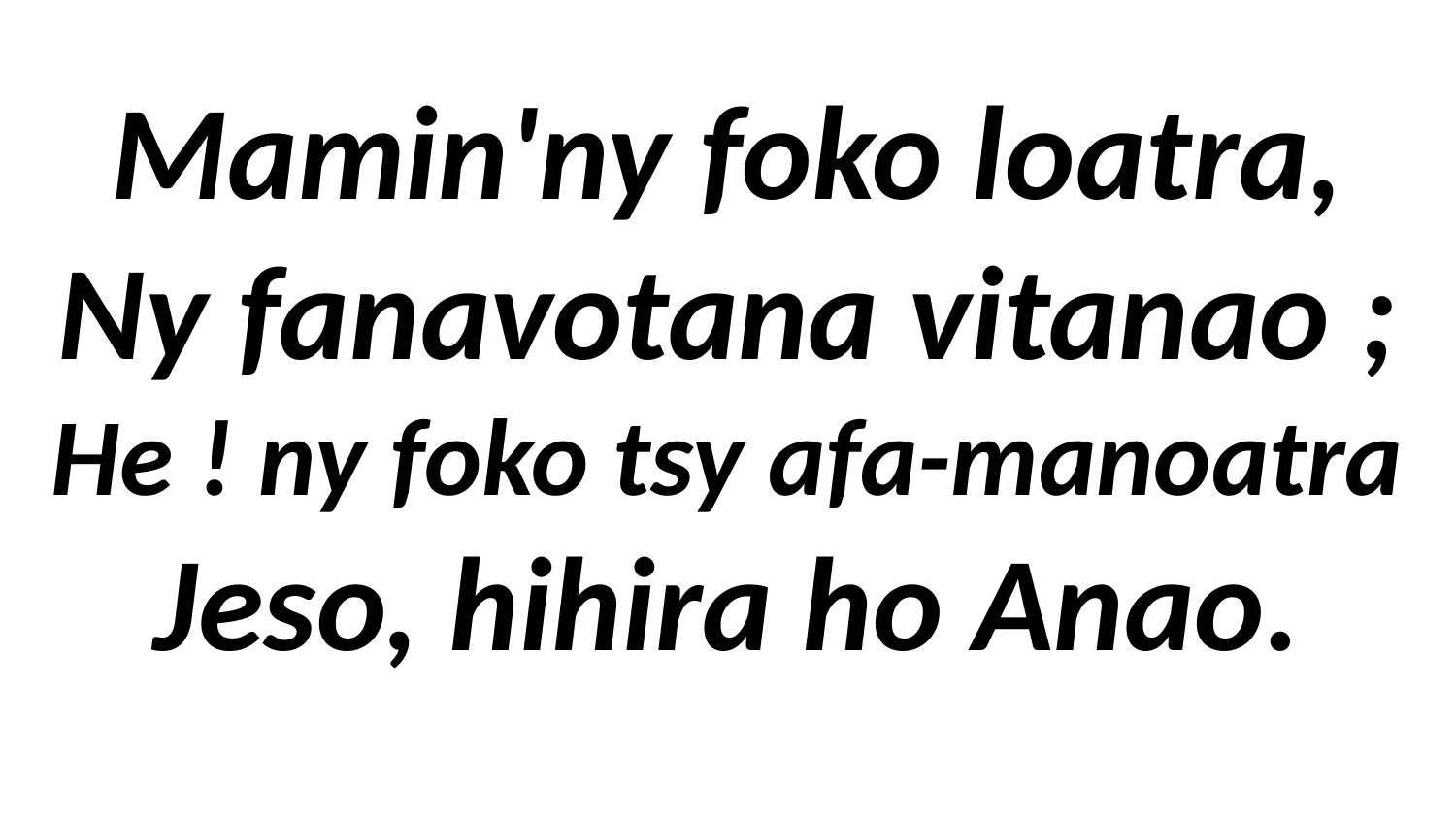

# Mamin'ny foko loatra, Ny fanavotana vitanao ; He ! ny foko tsy afa-manoatra Jeso, hihira ho Anao.